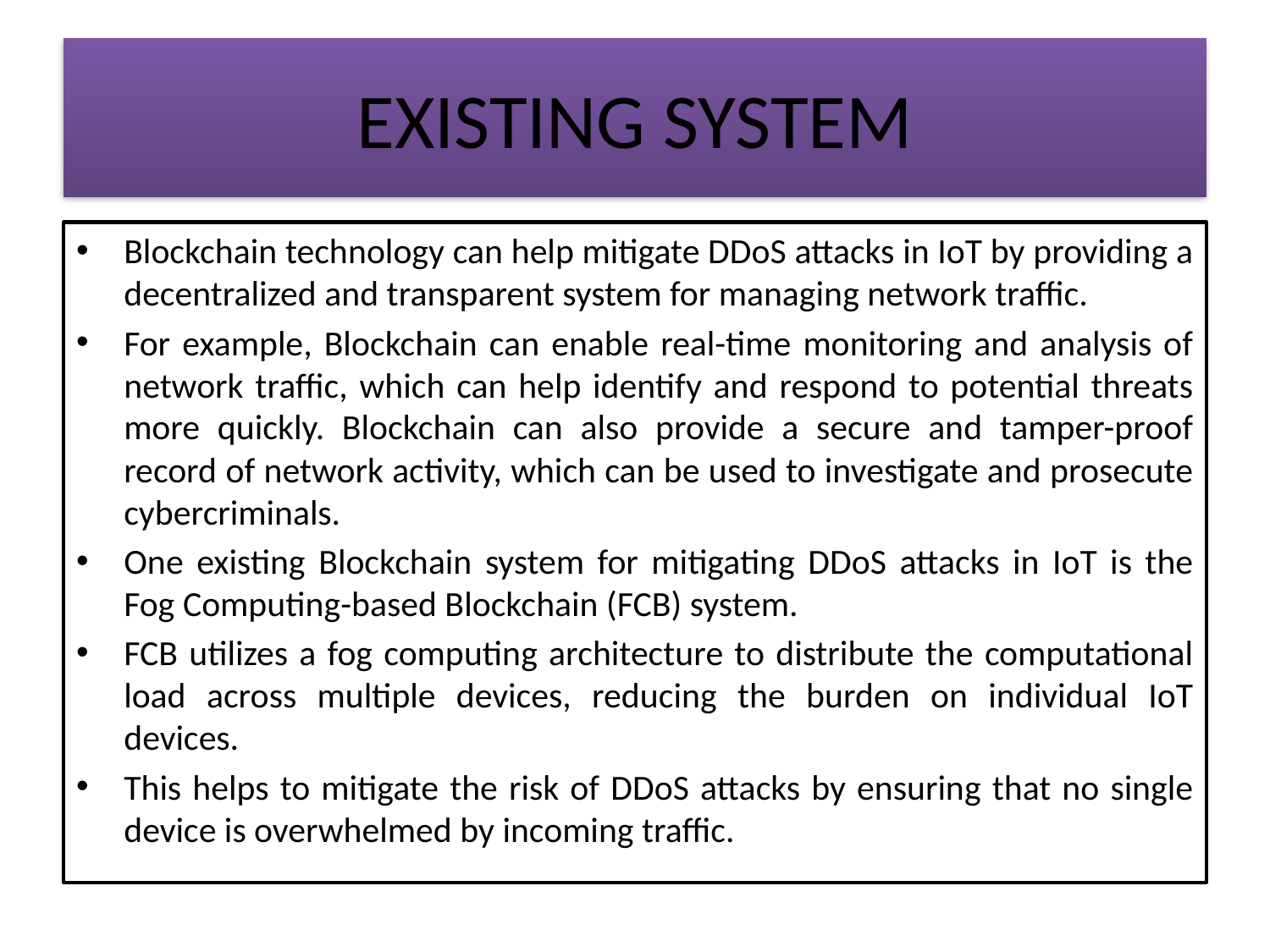

# EXISTING SYSTEM
Blockchain technology can help mitigate DDoS attacks in IoT by providing a decentralized and transparent system for managing network traffic.
For example, Blockchain can enable real-time monitoring and analysis of network traffic, which can help identify and respond to potential threats more quickly. Blockchain can also provide a secure and tamper-proof record of network activity, which can be used to investigate and prosecute cybercriminals.
One existing Blockchain system for mitigating DDoS attacks in IoT is the Fog Computing-based Blockchain (FCB) system.
FCB utilizes a fog computing architecture to distribute the computational load across multiple devices, reducing the burden on individual IoT devices.
This helps to mitigate the risk of DDoS attacks by ensuring that no single device is overwhelmed by incoming traffic.